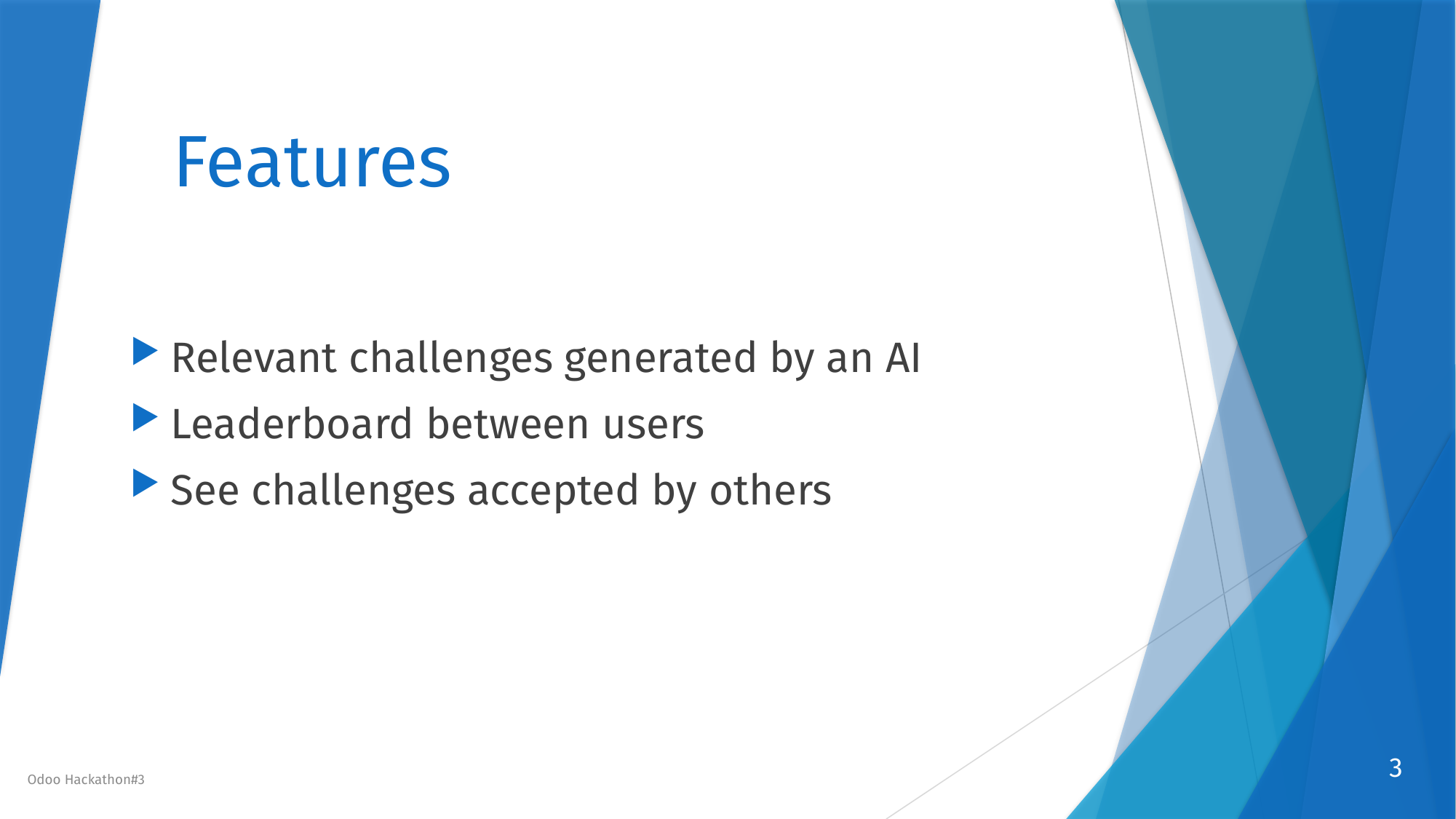

# Features
Relevant challenges generated by an AI
Leaderboard between users
See challenges accepted by others

3
Odoo Hackathon#3